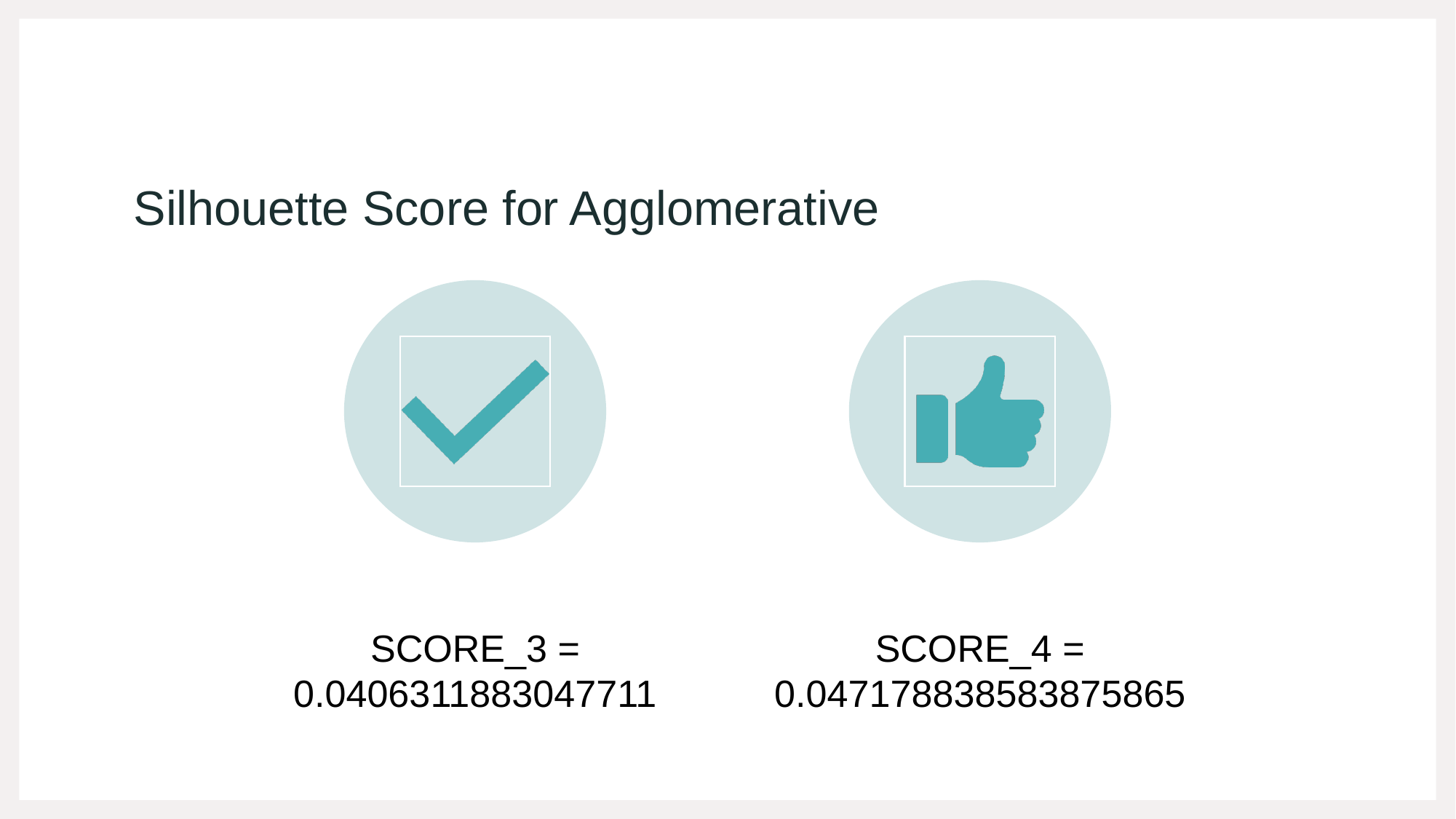

# Silhouette Score for Agglomerative
Score_3 = 0.0406311883047711
Score_4 = 0.047178838583875865